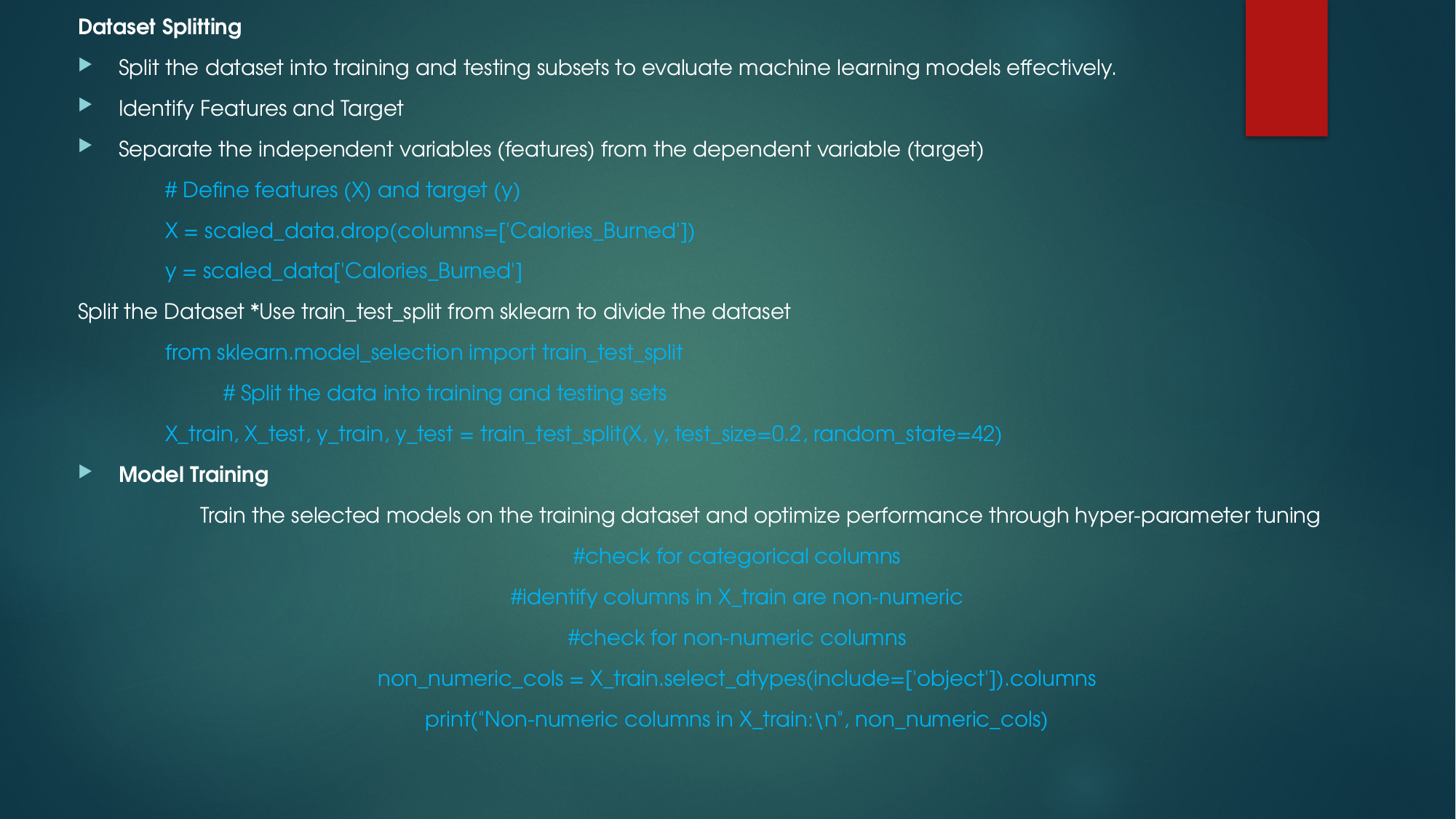

Dataset Splitting
Split the dataset into training and testing subsets to evaluate machine learning models effectively.
Identify Features and Target
Separate the independent variables (features) from the dependent variable (target)
               # Define features (X) and target (y)
               X = scaled_data.drop(columns=['Calories_Burned'])
               y = scaled_data['Calories_Burned']
Split the Dataset *Use train_test_split from sklearn to divide the dataset
               from sklearn.model_selection import train_test_split
                         # Split the data into training and testing sets
               X_train, X_test, y_train, y_test = train_test_split(X, y, test_size=0.2, random_state=42)
Model Training
                     Train the selected models on the training dataset and optimize performance through hyper-parameter tuning
#check for categorical columns
#identify columns in X_train are non-numeric
#check for non-numeric columns
non_numeric_cols = X_train.select_dtypes(include=['object']).columns
print("Non-numeric columns in X_train:\n", non_numeric_cols)